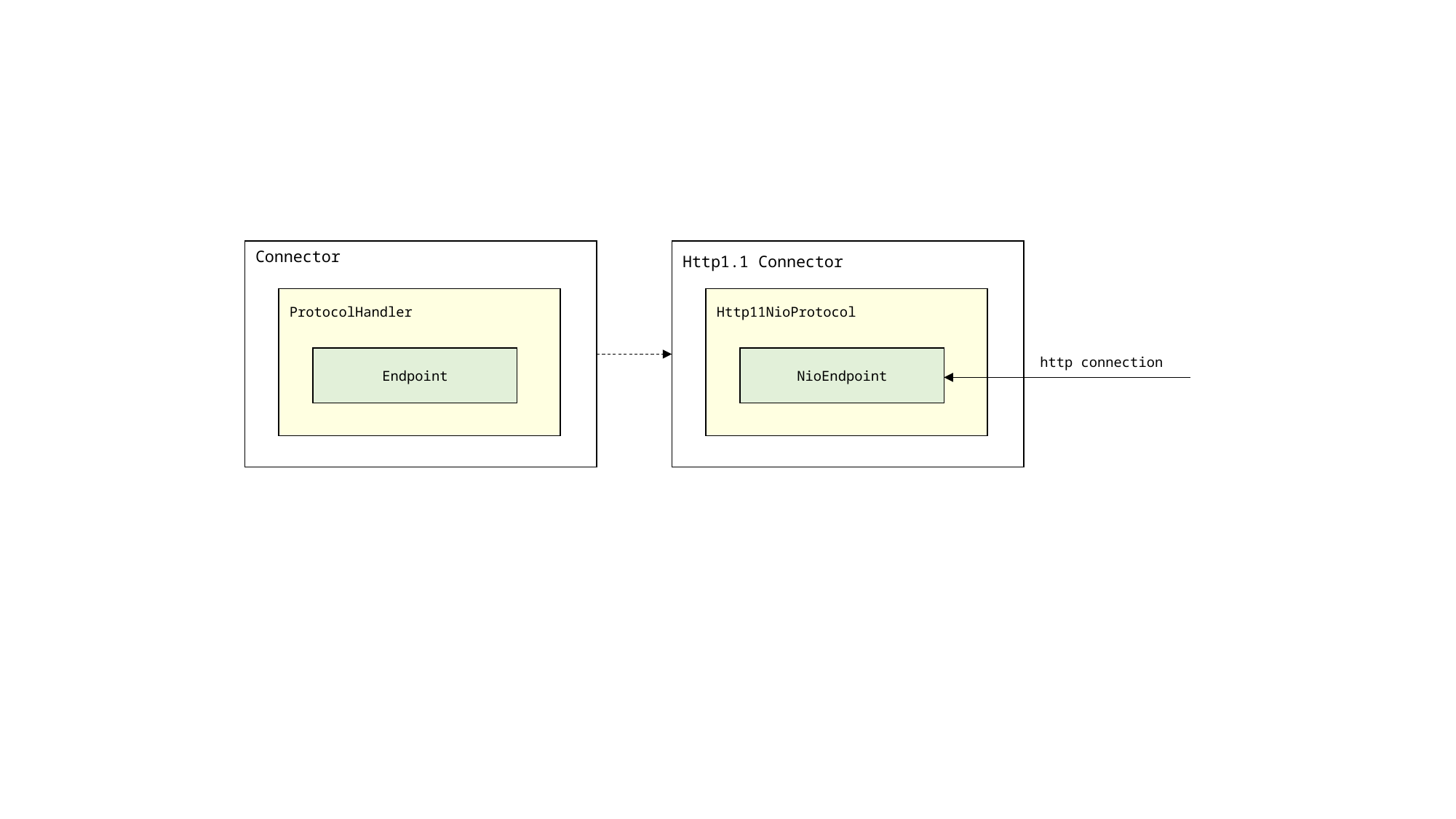

Connector

Http1.1 Connector

ProtocolHandler
Http11NioProtocol
http connection
Endpoint
NioEndpoint